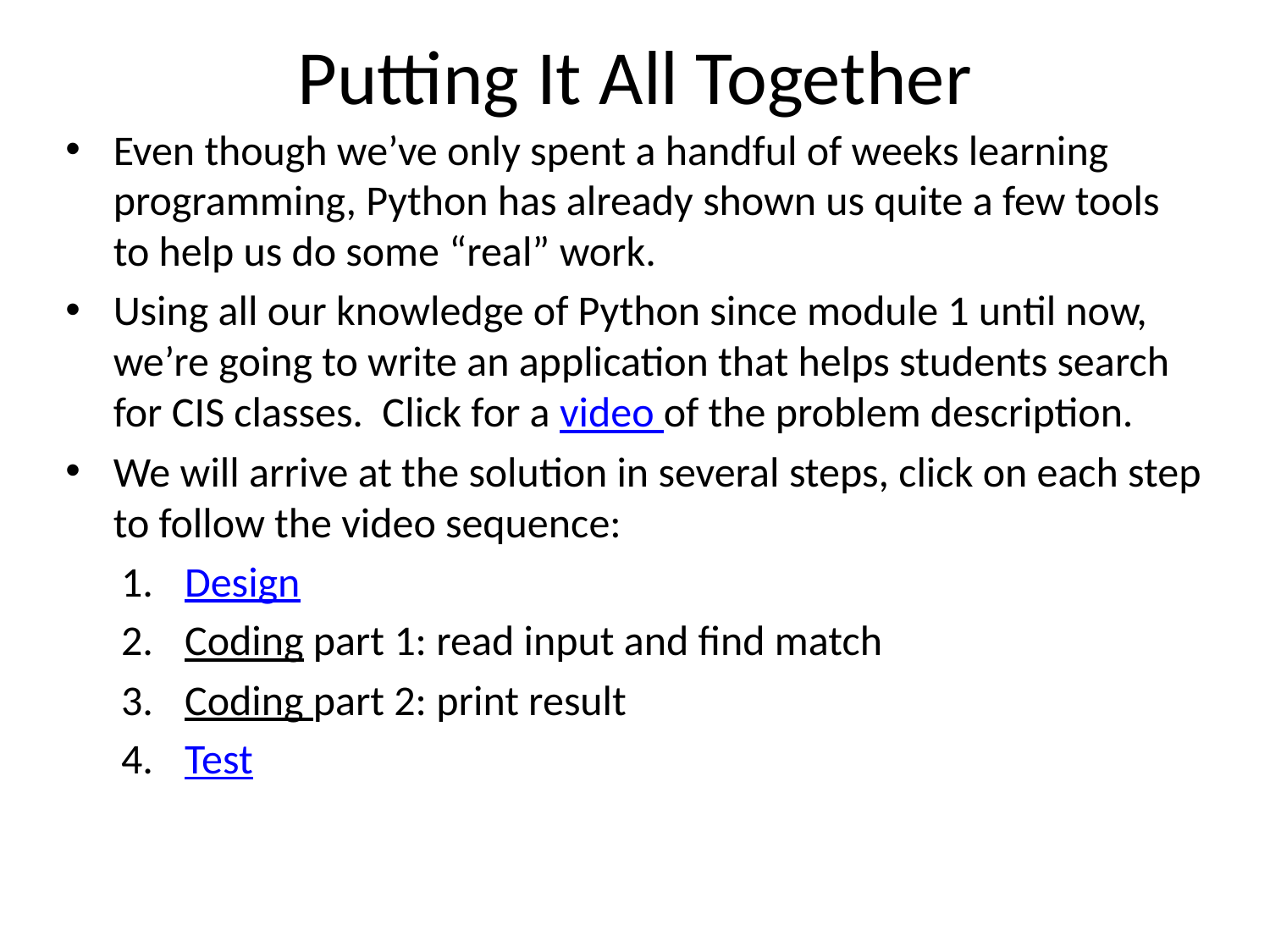

# Putting It All Together
Even though we’ve only spent a handful of weeks learning programming, Python has already shown us quite a few tools to help us do some “real” work.
Using all our knowledge of Python since module 1 until now, we’re going to write an application that helps students search for CIS classes.  Click for a video of the problem description.
We will arrive at the solution in several steps, click on each step to follow the video sequence:
Design
Coding part 1: read input and find match
Coding part 2: print result
Test